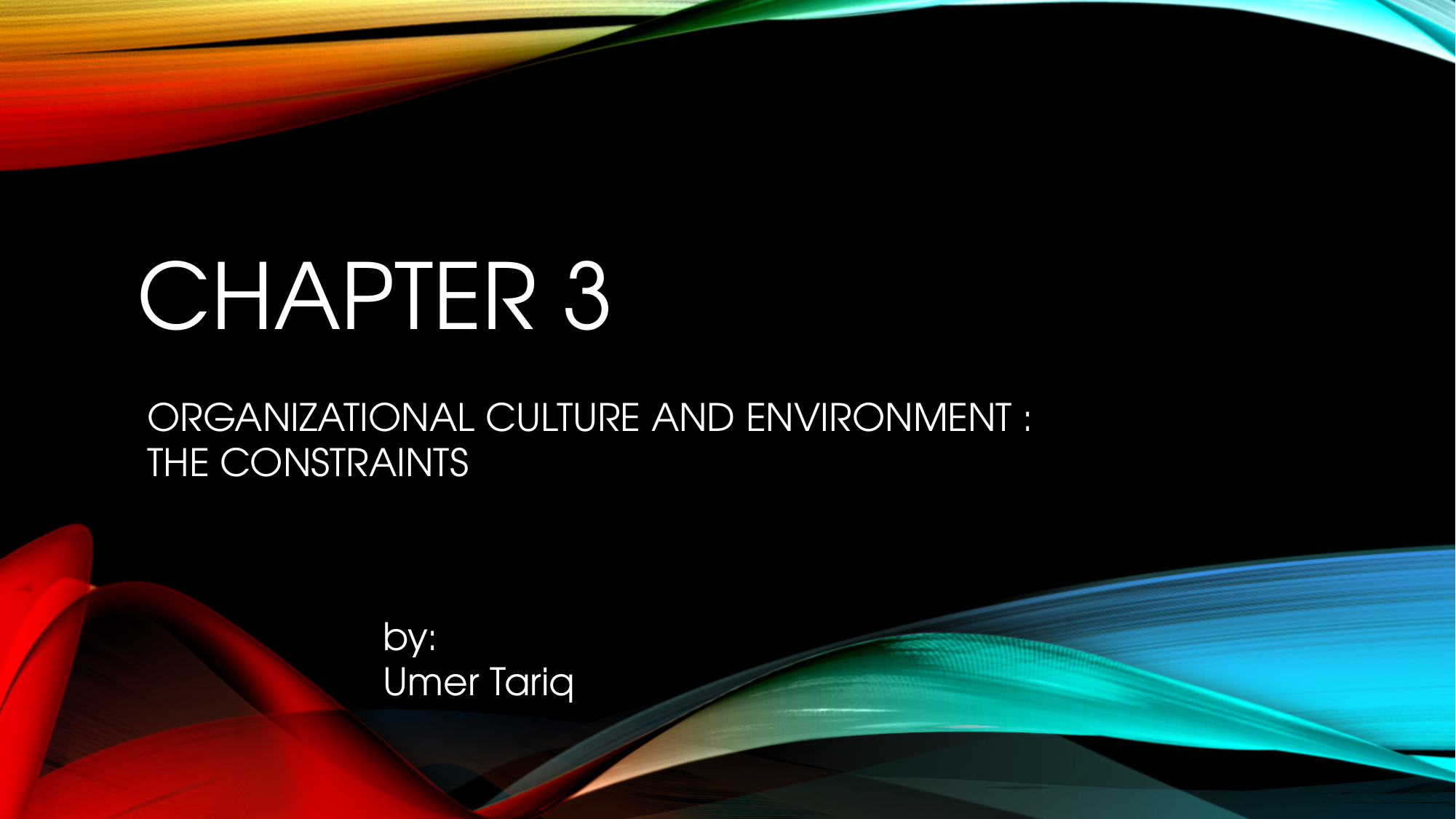

# CHAPTER 3
ORGANIZATIONAL CULTURE AND ENVIRONMENT : THE CONSTRAINTS
by:
Umer Tariq